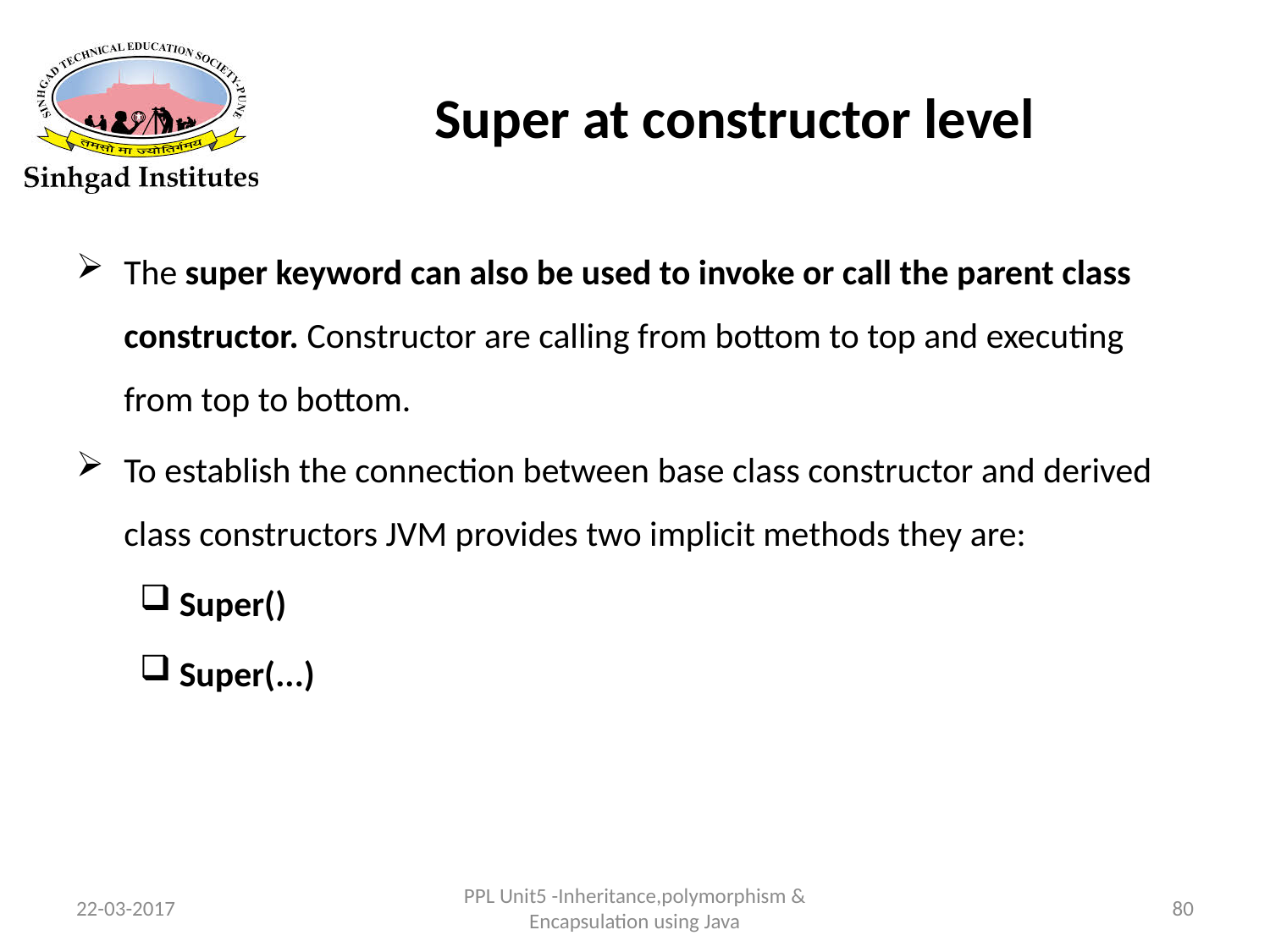

# Super at constructor level
The super keyword can also be used to invoke or call the parent class constructor. Constructor are calling from bottom to top and executing from top to bottom.
To establish the connection between base class constructor and derived class constructors JVM provides two implicit methods they are:
Super()
Super(...)

22-03-2017
PPL Unit5 -Inheritance,polymorphism & Encapsulation using Java
80